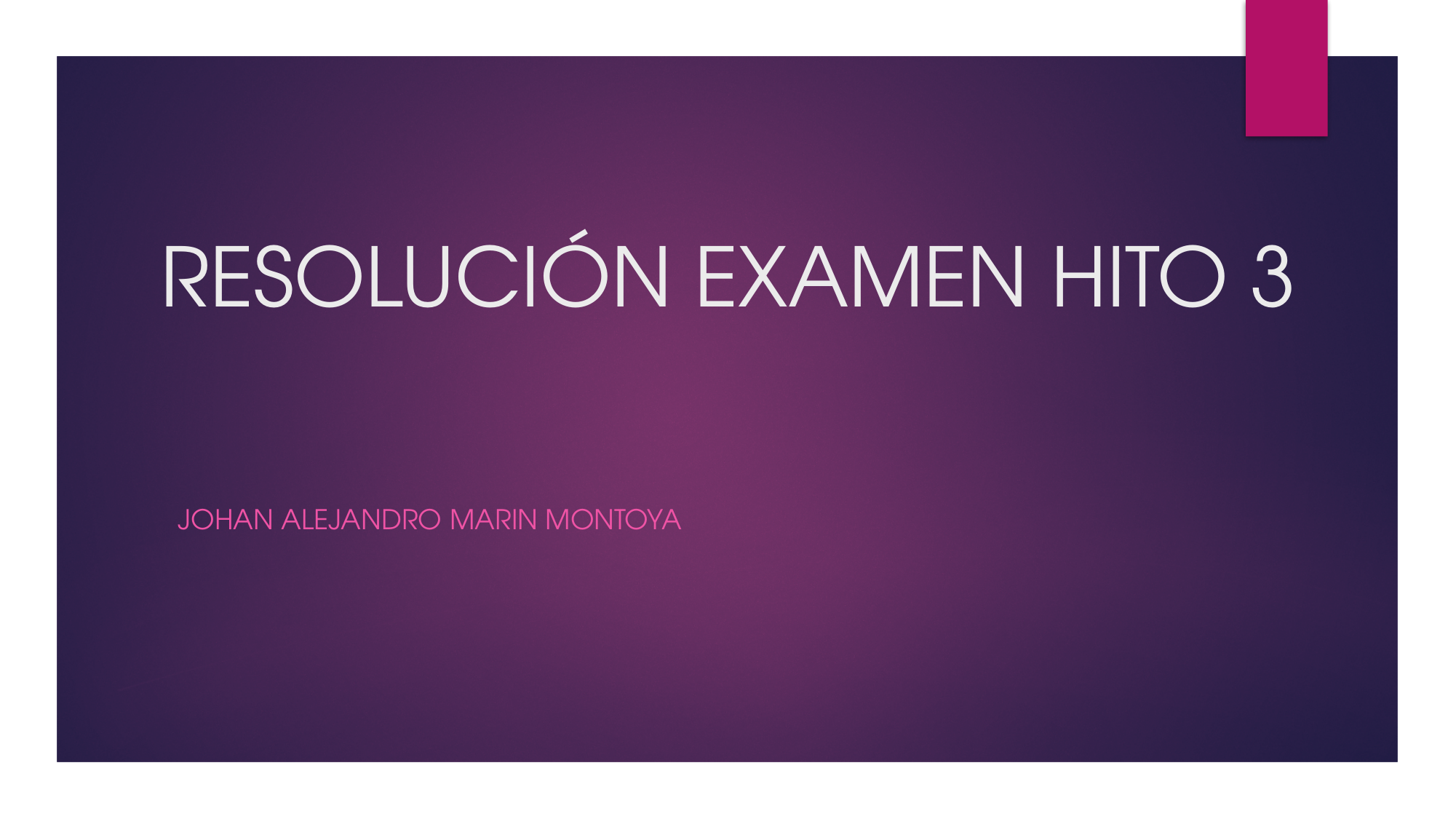

# RESOLUCIÓN EXAMEN HITO 3
Johan Alejandro marin Montoya